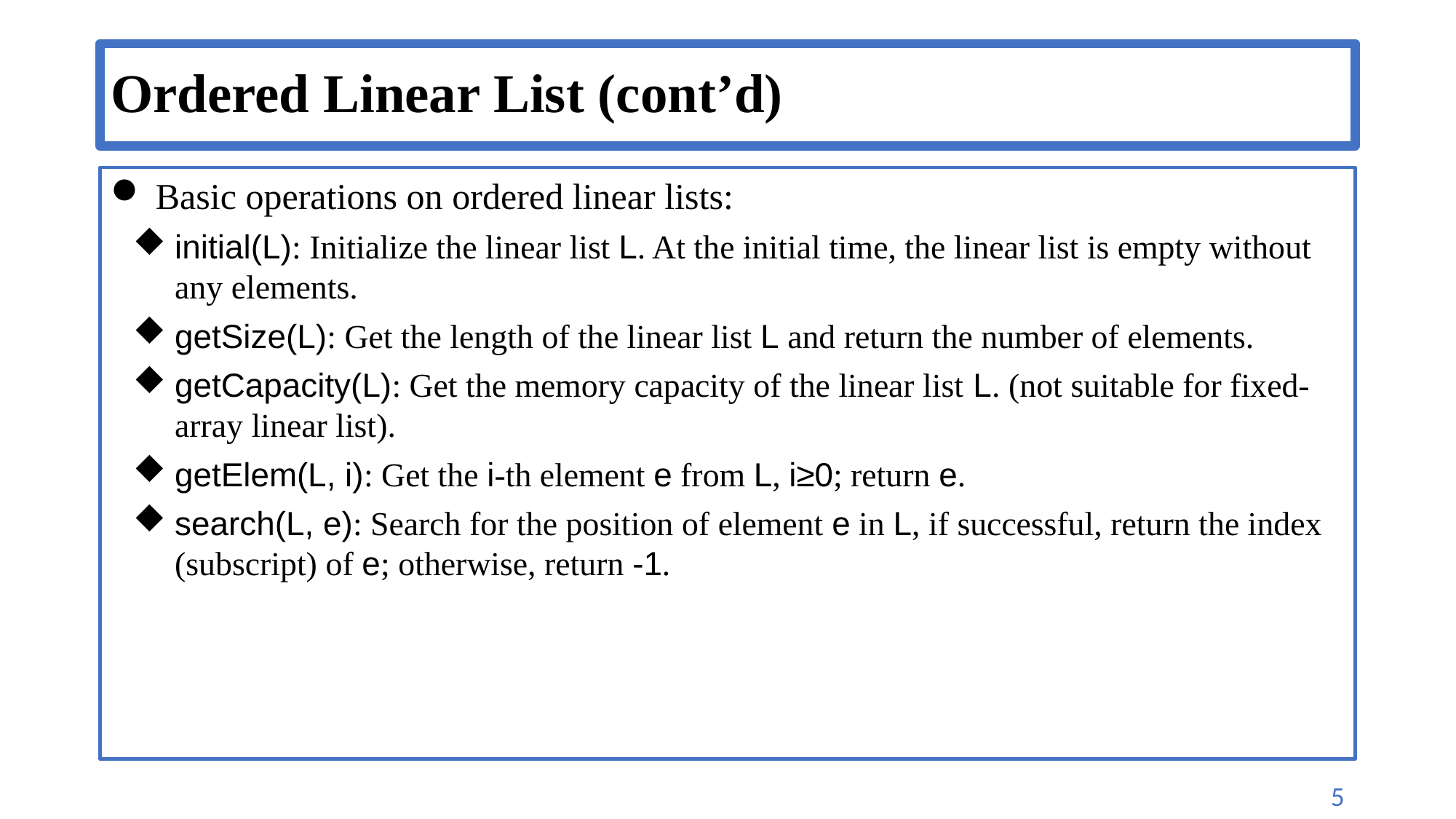

# Ordered Linear List (cont’d)
Basic operations on ordered linear lists:
initial(L): Initialize the linear list L. At the initial time, the linear list is empty without any elements.
getSize(L): Get the length of the linear list L and return the number of elements.
getCapacity(L): Get the memory capacity of the linear list L. (not suitable for fixed-array linear list).
getElem(L, i): Get the i-th element e from L, i≥0; return e.
search(L, e): Search for the position of element e in L, if successful, return the index (subscript) of e; otherwise, return -1.